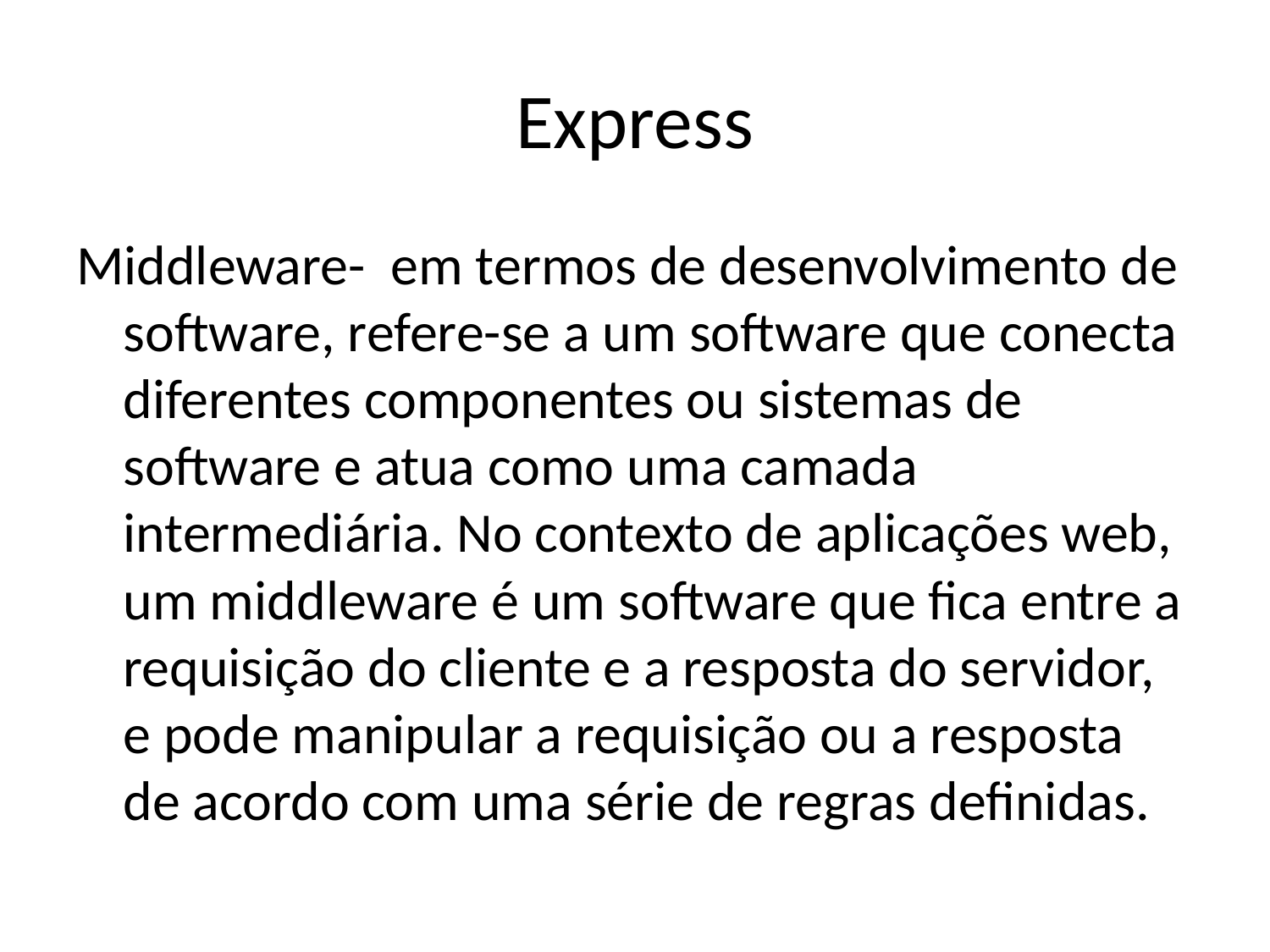

# Express
Middleware-  em termos de desenvolvimento de software, refere-se a um software que conecta diferentes componentes ou sistemas de software e atua como uma camada intermediária. No contexto de aplicações web, um middleware é um software que fica entre a requisição do cliente e a resposta do servidor, e pode manipular a requisição ou a resposta de acordo com uma série de regras definidas.